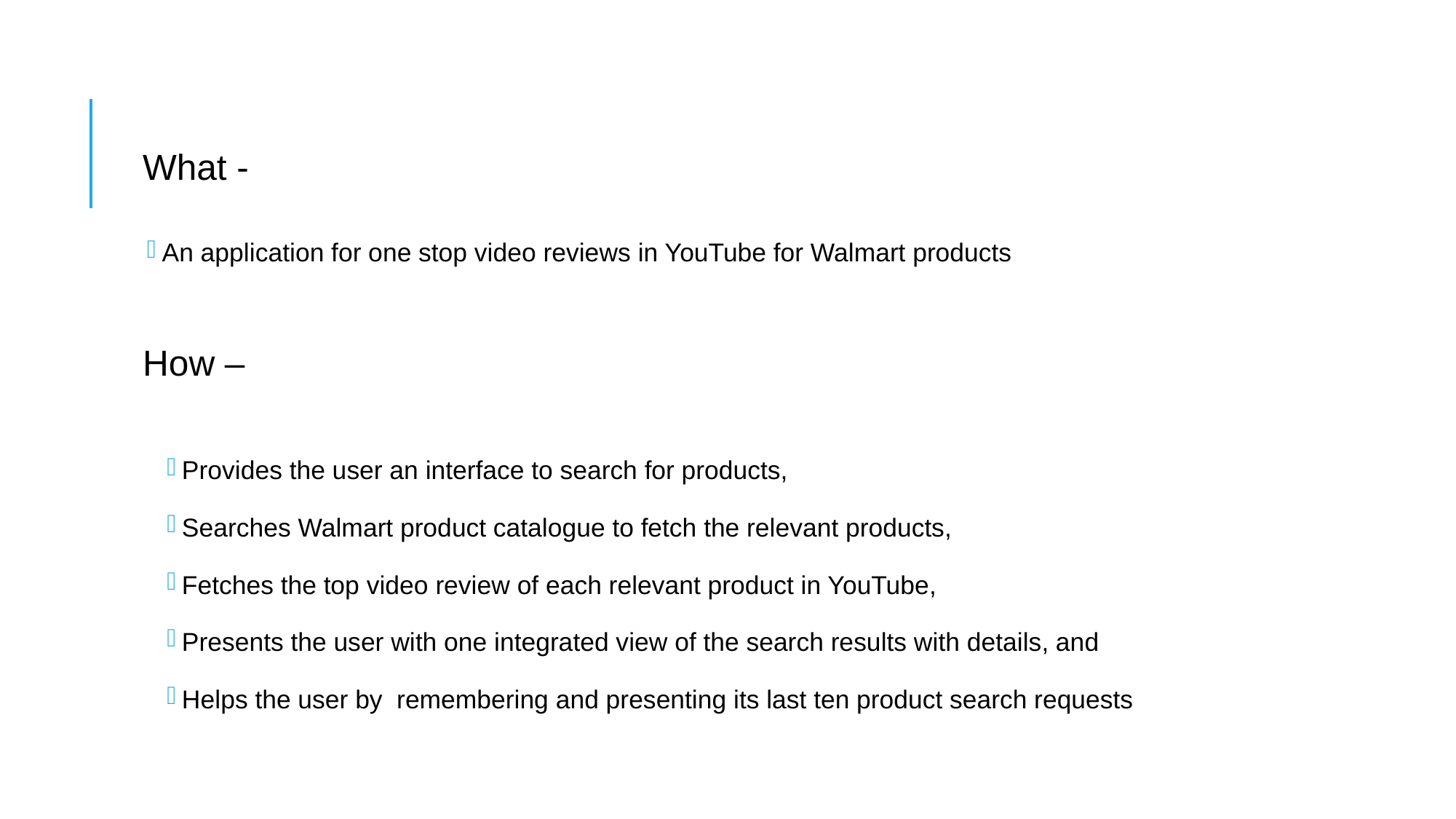

What -

An application for one stop video reviews in YouTube for Walmart products

How –

Provides the user an interface to search for products,
Searches Walmart product catalogue to fetch the relevant products,
Fetches the top video review of each relevant product in YouTube,
Presents the user with one integrated view of the search results with details, and
Helps the user by  remembering and presenting its last ten product search requests